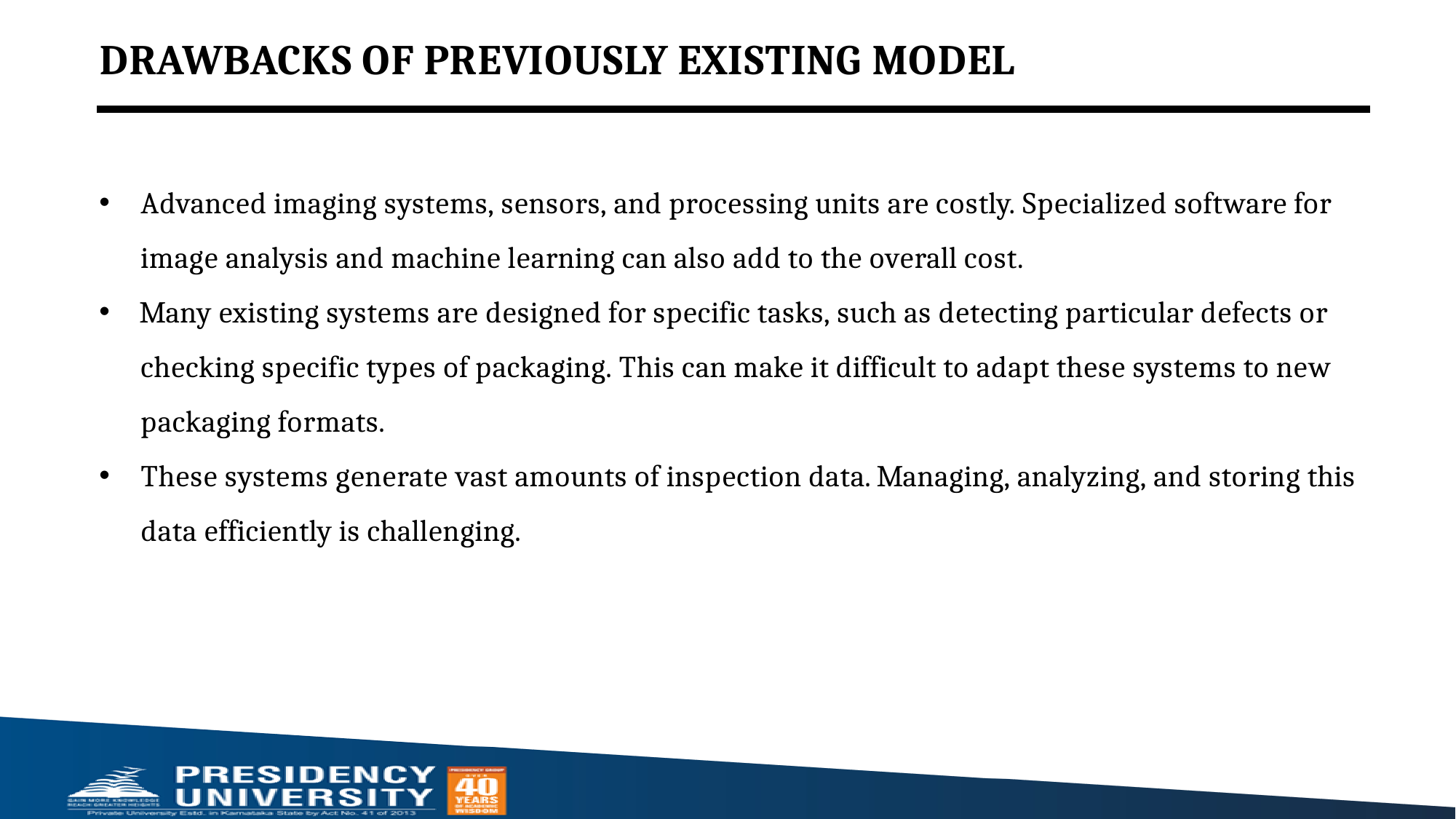

DRAWBACKS OF PREVIOUSLY EXISTING MODEL
Advanced imaging systems, sensors, and processing units are costly. Specialized software for image analysis and machine learning can also add to the overall cost.
Many existing systems are designed for specific tasks, such as detecting particular defects or checking specific types of packaging. This can make it difficult to adapt these systems to new packaging formats.
These systems generate vast amounts of inspection data. Managing, analyzing, and storing this data efficiently is challenging.